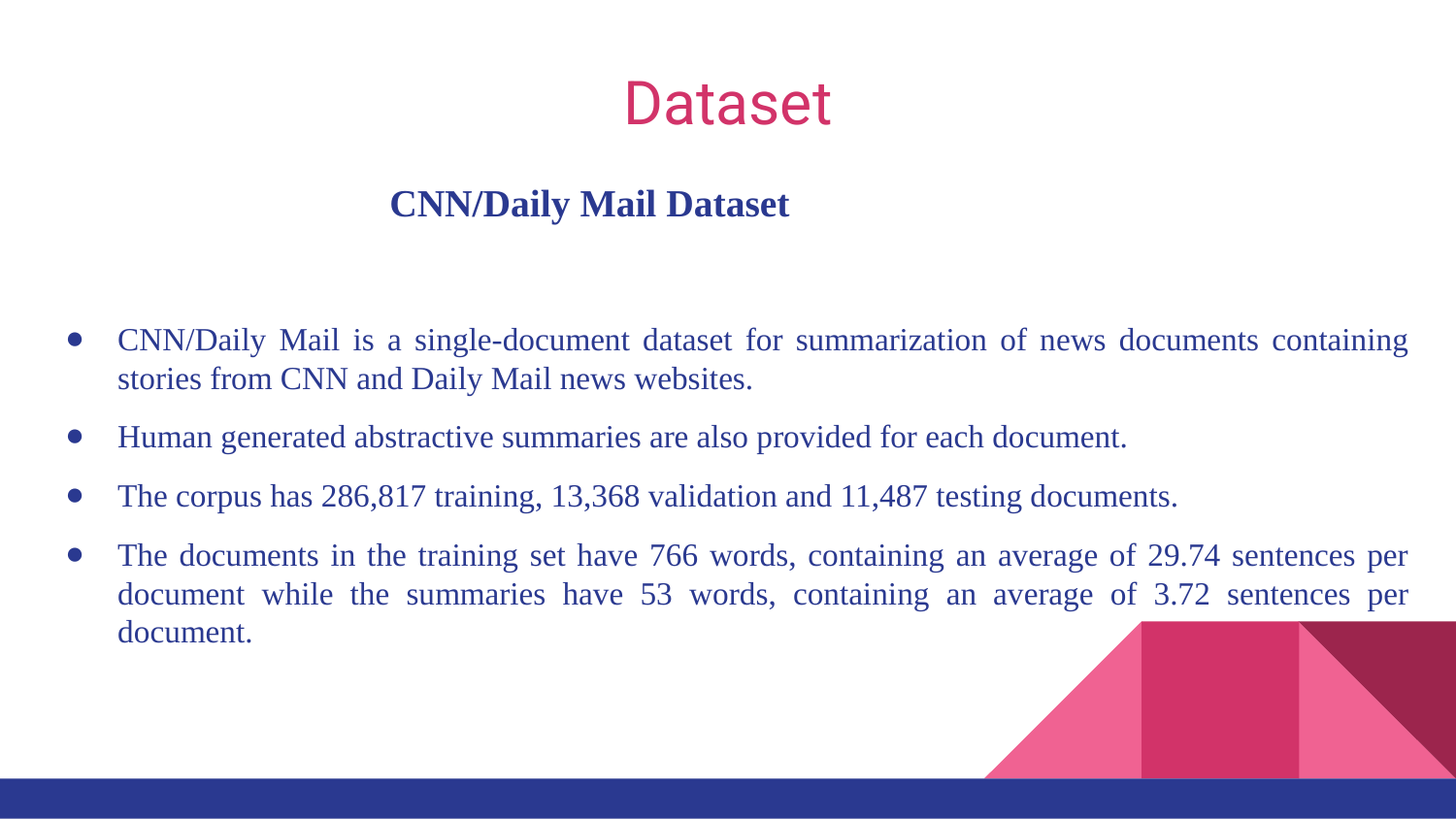

# Dataset
                            CNN/Daily Mail Dataset

CNN/Daily Mail is a single-document dataset for summarization of news documents containing stories from CNN and Daily Mail news websites.
Human generated abstractive summaries are also provided for each document.
The corpus has 286,817 training, 13,368 validation and 11,487 testing documents.
The documents in the training set have 766 words, containing an average of 29.74 sentences per document while the summaries have 53 words, containing an average of 3.72 sentences per document.